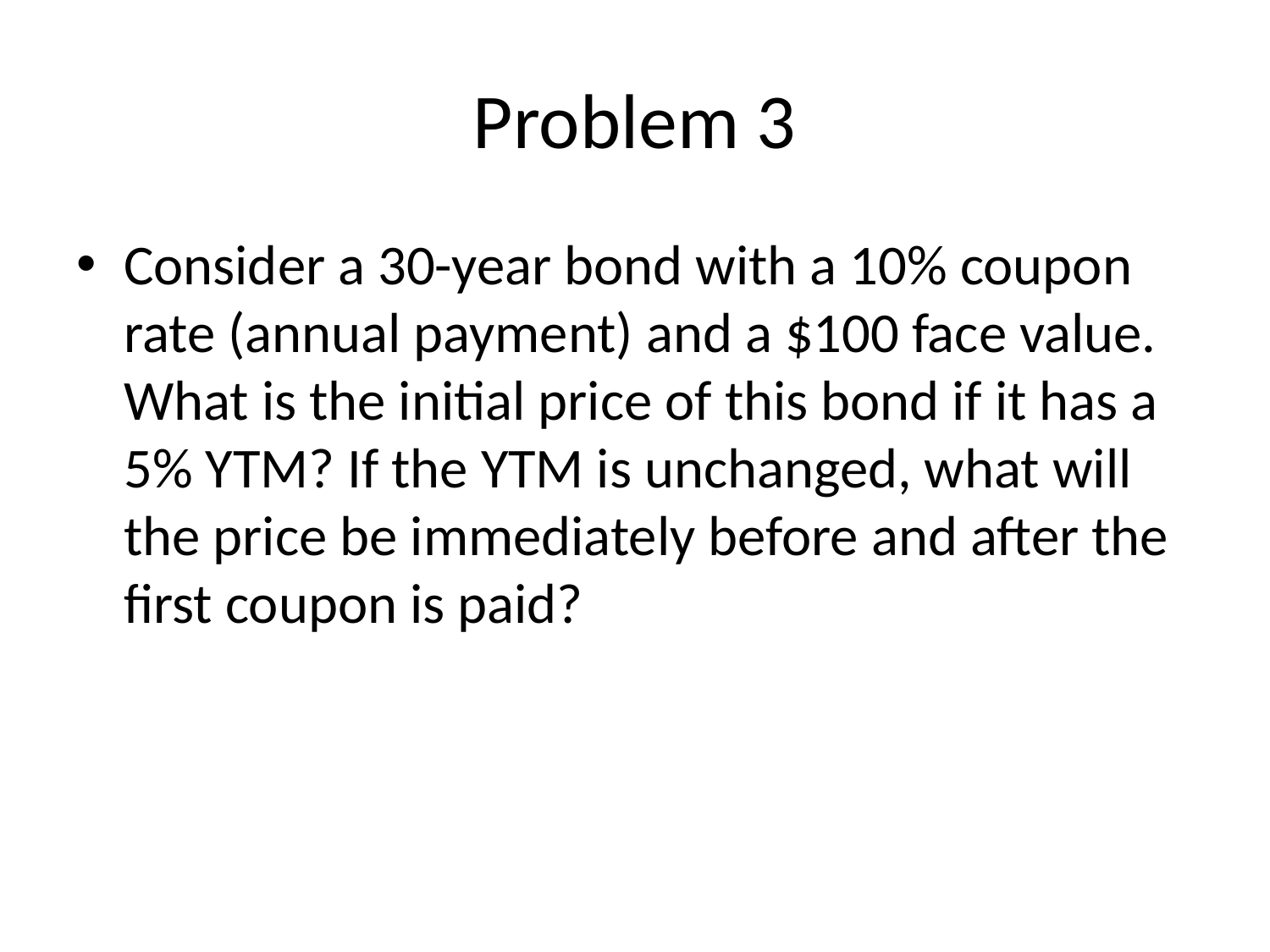

# Problem 3
Consider a 30-year bond with a 10% coupon rate (annual payment) and a $100 face value. What is the initial price of this bond if it has a 5% YTM? If the YTM is unchanged, what will the price be immediately before and after the first coupon is paid?